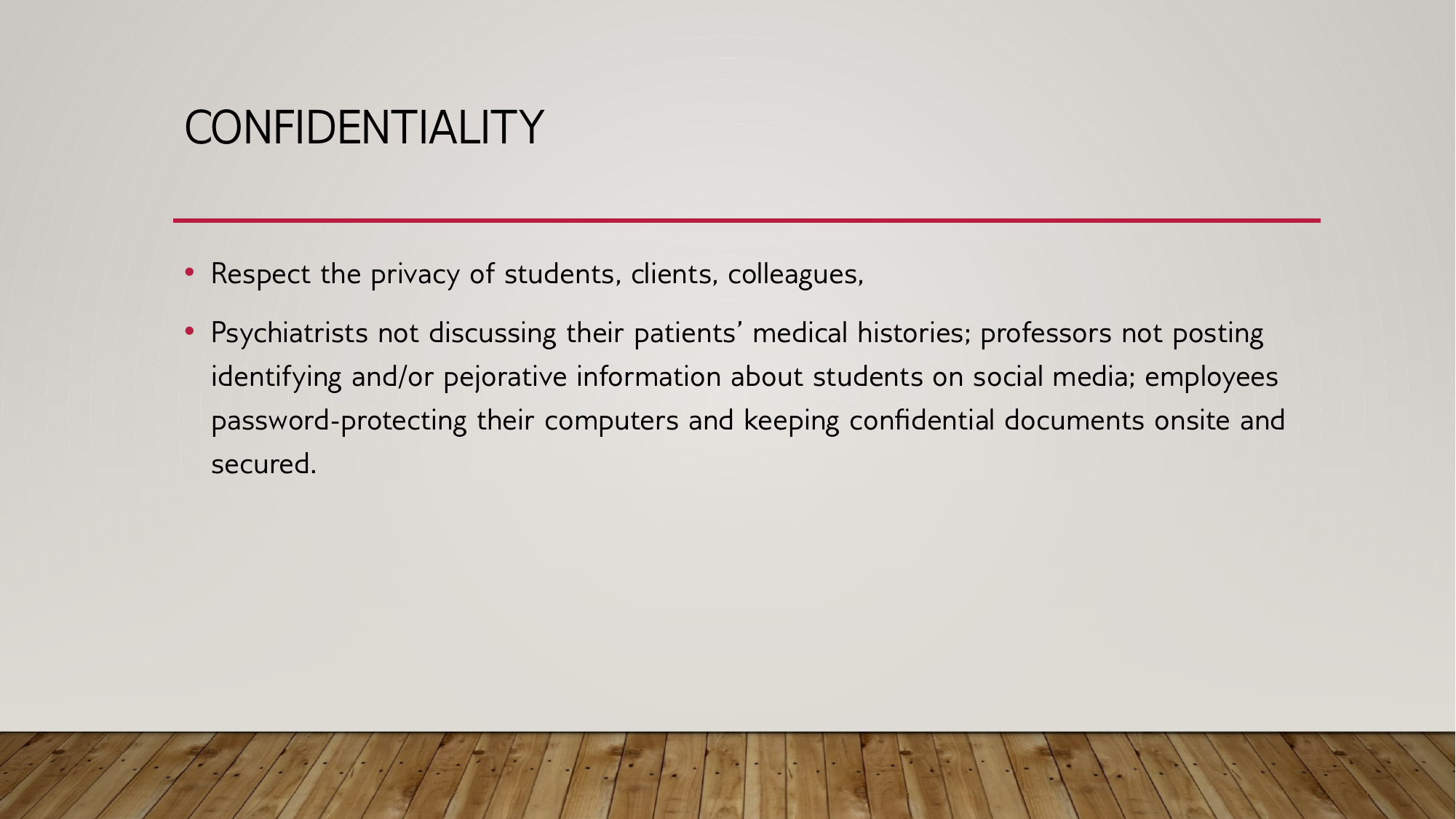

# Confidentiality
Respect the privacy of students, clients, colleagues,
Psychiatrists not discussing their patients’ medical histories; professors not posting identifying and/or pejorative information about students on social media; employees password-protecting their computers and keeping confidential documents onsite and secured.